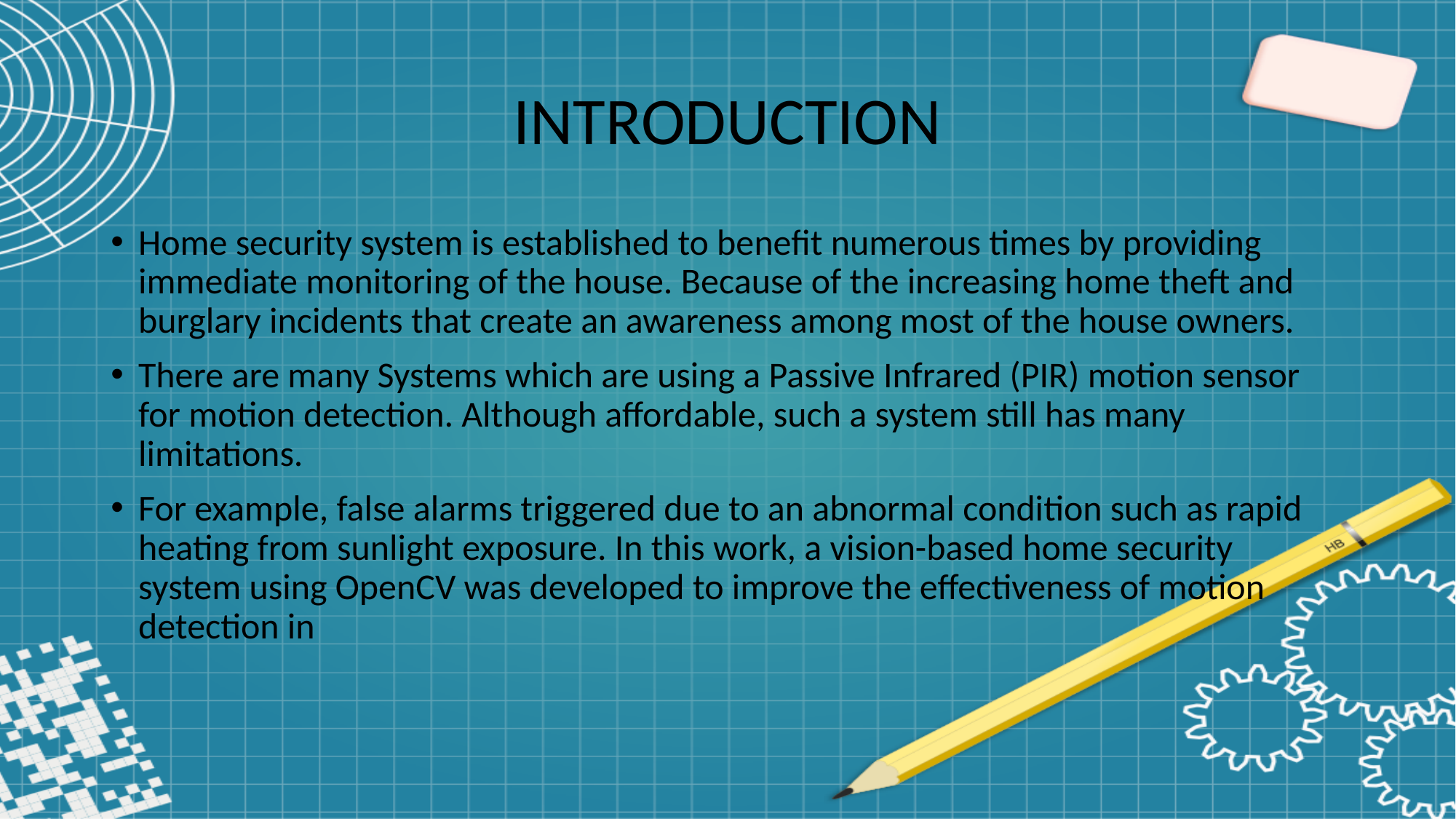

INTRODUCTION
Home security system is established to benefit numerous times by providing immediate monitoring of the house. Because of the increasing home theft and burglary incidents that create an awareness among most of the house owners.
There are many Systems which are using a Passive Infrared (PIR) motion sensor for motion detection. Although affordable, such a system still has many limitations.
For example, false alarms triggered due to an abnormal condition such as rapid heating from sunlight exposure. In this work, a vision-based home security system using OpenCV was developed to improve the effectiveness of motion detection in